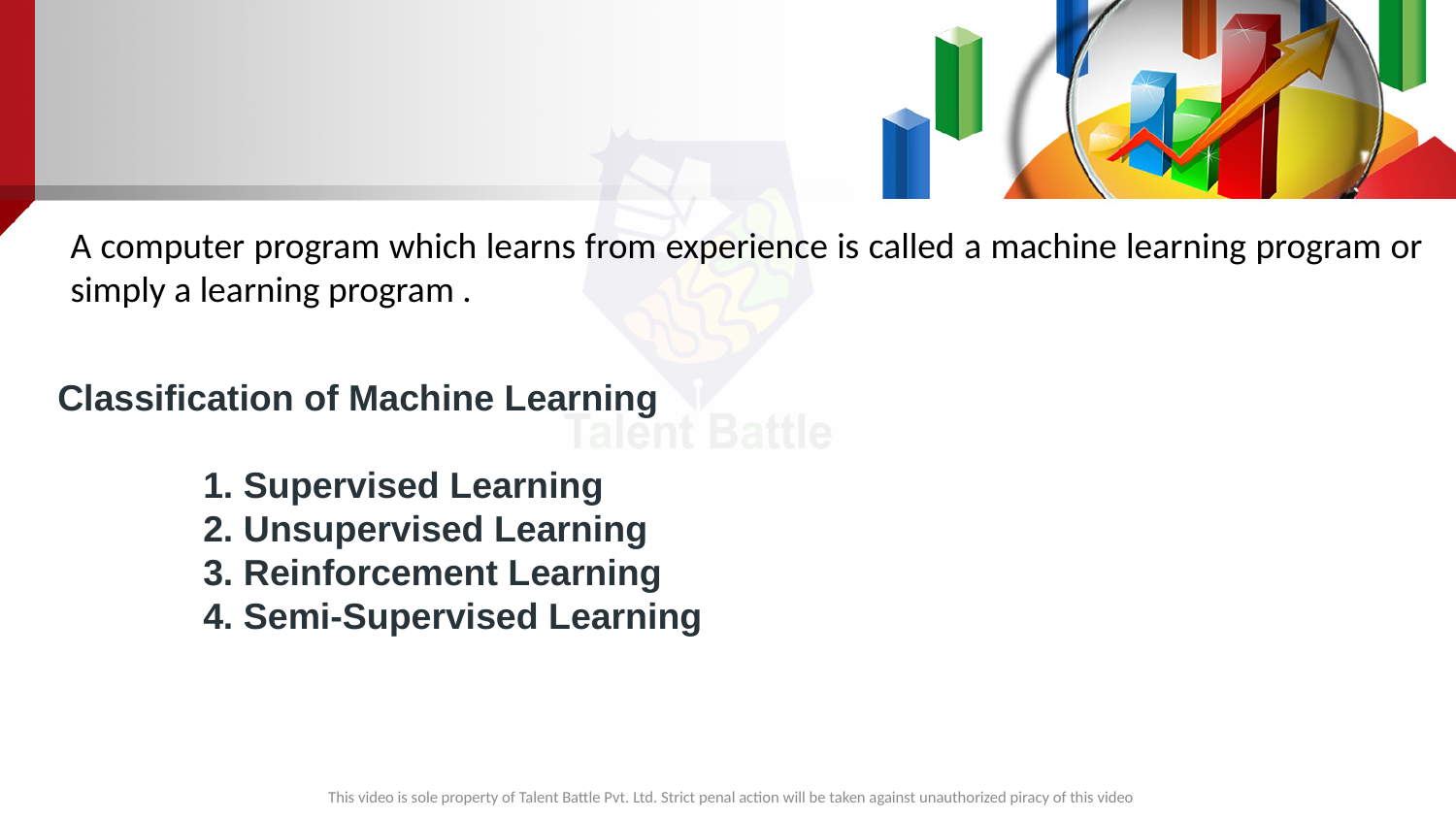

A computer program which learns from experience is called a machine learning program or simply a learning program .
Classification of Machine Learning

	1. Supervised Learning
	2. Unsupervised Learning
	3. Reinforcement Learning
	4. Semi-Supervised Learning
This video is sole property of Talent Battle Pvt. Ltd. Strict penal action will be taken against unauthorized piracy of this video